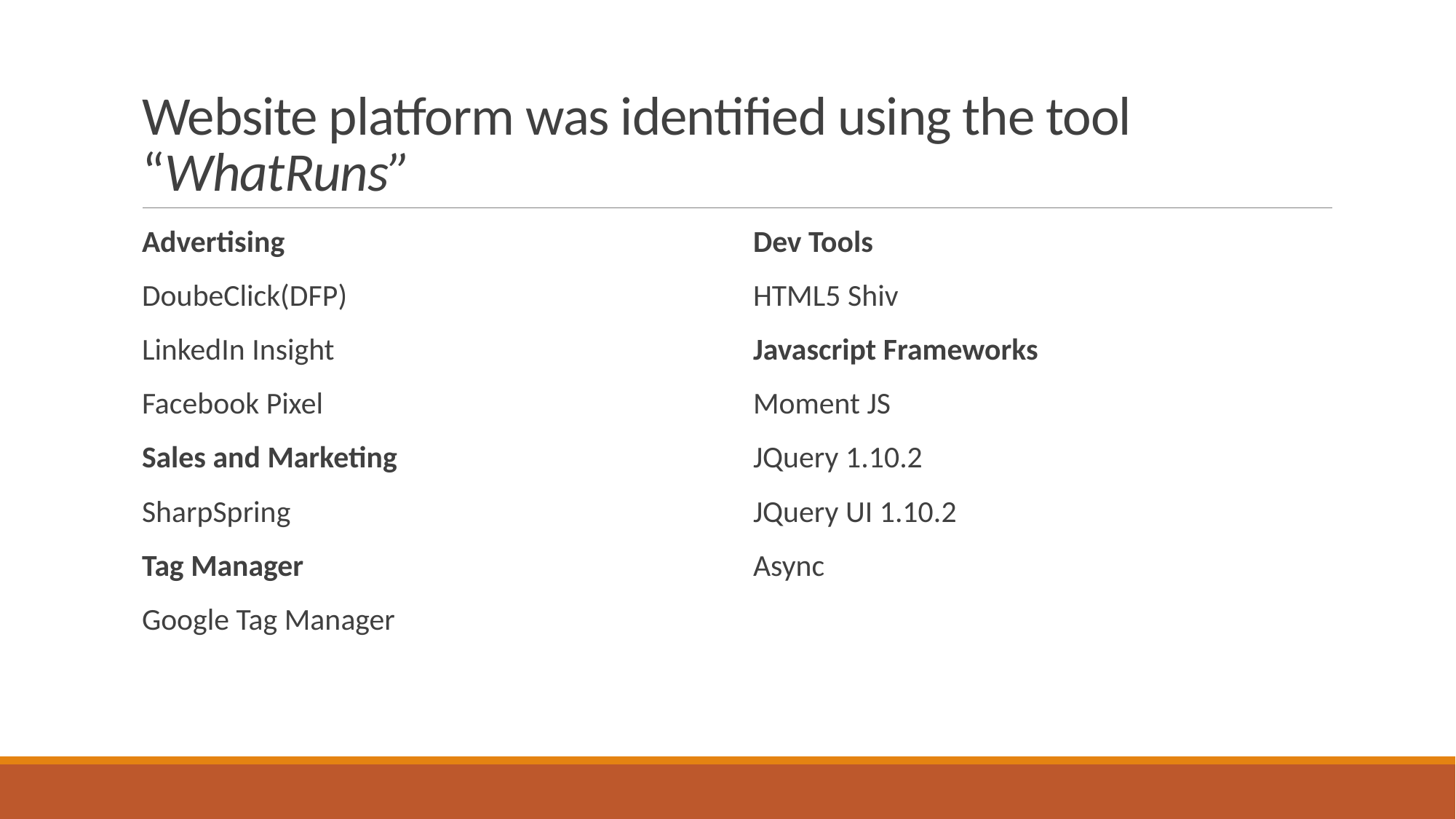

# Website platform was identified using the tool “WhatRuns”
Advertising
DoubeClick(DFP)
LinkedIn Insight
Facebook Pixel
Sales and Marketing
SharpSpring
Tag Manager
Google Tag Manager
Dev Tools
HTML5 Shiv
Javascript Frameworks
Moment JS
JQuery 1.10.2
JQuery UI 1.10.2
Async